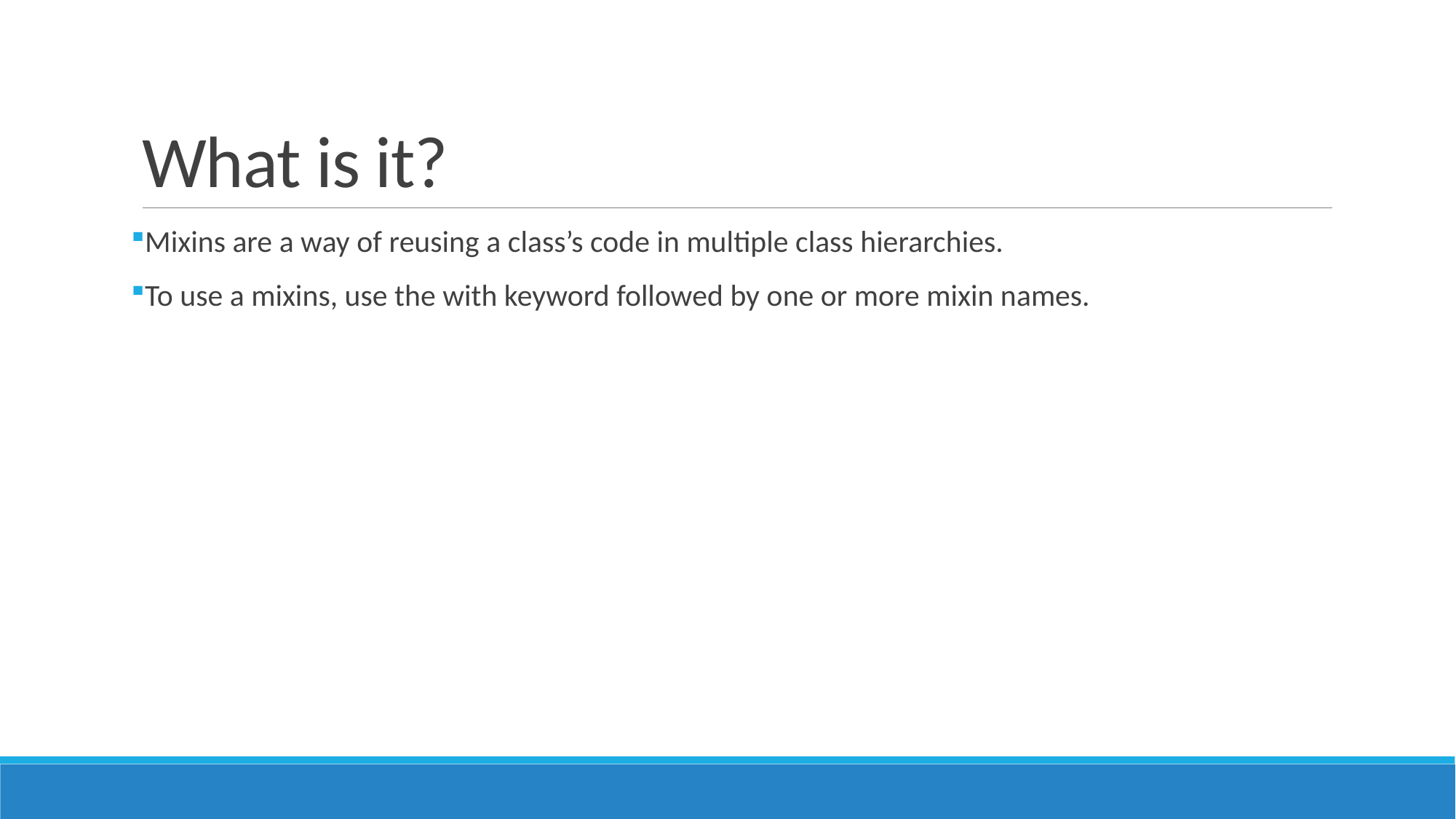

# What is it?
Mixins are a way of reusing a class’s code in multiple class hierarchies.
To use a mixins, use the with keyword followed by one or more mixin names.